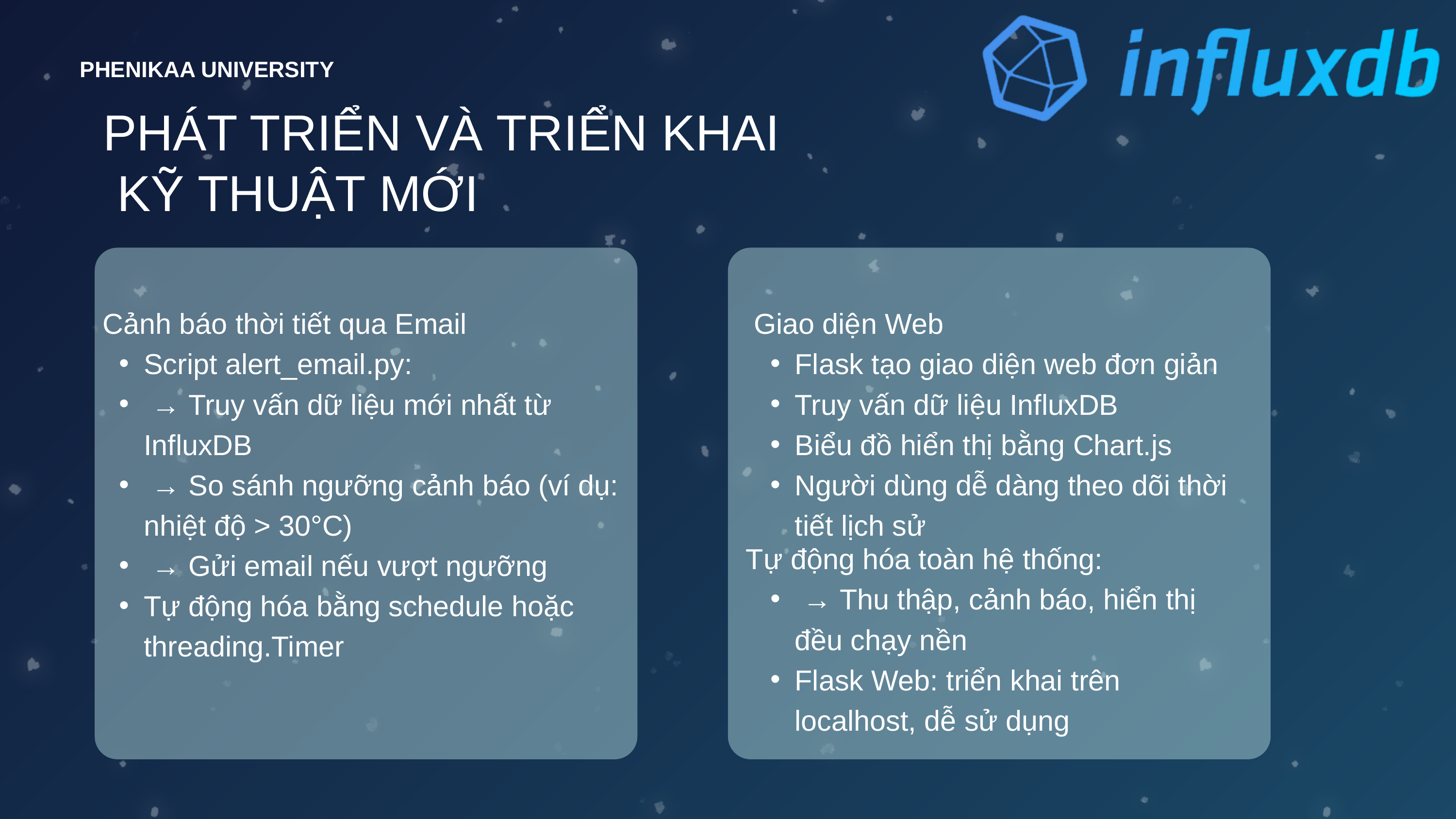

PHENIKAA UNIVERSITY
PHÁT TRIỂN VÀ TRIỂN KHAI
 KỸ THUẬT MỚI

 Cảnh báo thời tiết qua Email
Script alert_email.py:
 → Truy vấn dữ liệu mới nhất từ InfluxDB
 → So sánh ngưỡng cảnh báo (ví dụ: nhiệt độ > 30°C)
 → Gửi email nếu vượt ngưỡng
Tự động hóa bằng schedule hoặc threading.Timer
 Giao diện Web
Flask tạo giao diện web đơn giản
Truy vấn dữ liệu InfluxDB
Biểu đồ hiển thị bằng Chart.js
Người dùng dễ dàng theo dõi thời tiết lịch sử
Tự động hóa toàn hệ thống:
 → Thu thập, cảnh báo, hiển thị đều chạy nền
Flask Web: triển khai trên localhost, dễ sử dụng